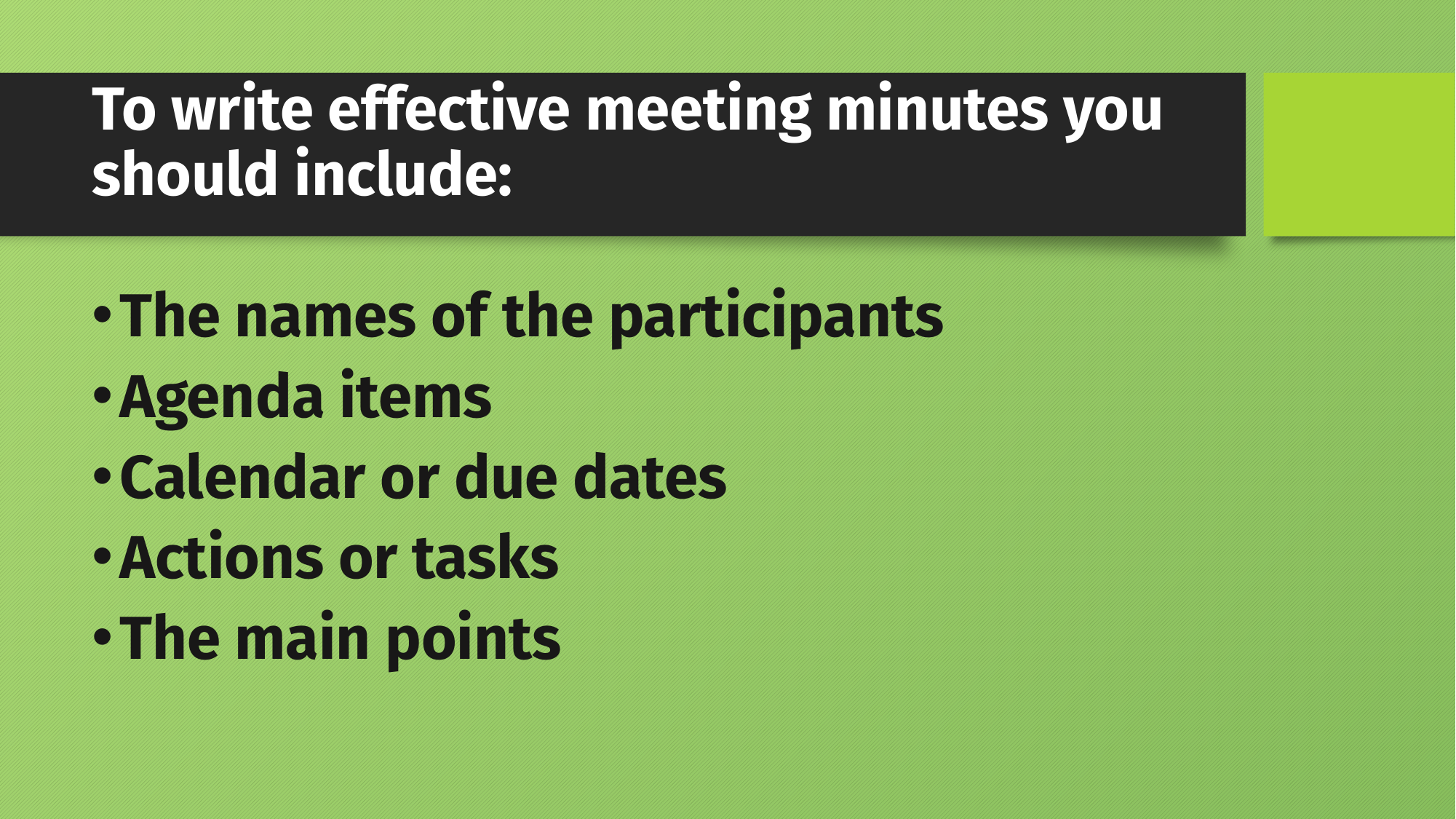

# To write effective meeting minutes you should include:
The names of the participants
Agenda items
Calendar or due dates
Actions or tasks
The main points